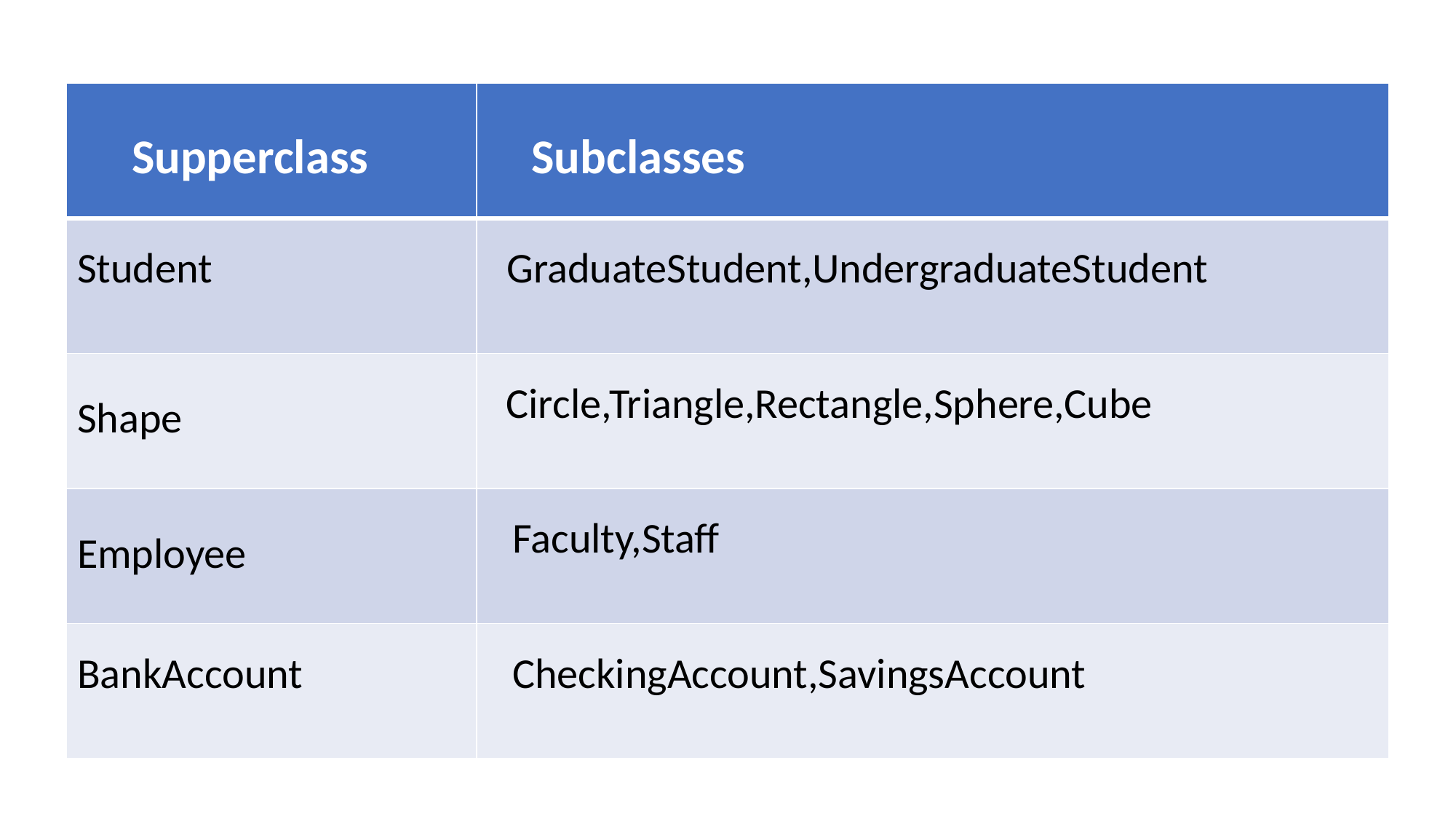

| Supperclass | Subclasses |
| --- | --- |
| Student | GraduateStudent,UndergraduateStudent |
| Shape | Circle,Triangle,Rectangle,Sphere,Cube |
| Employee | Faculty,Staff |
| BankAccount | CheckingAccount,SavingsAccount |